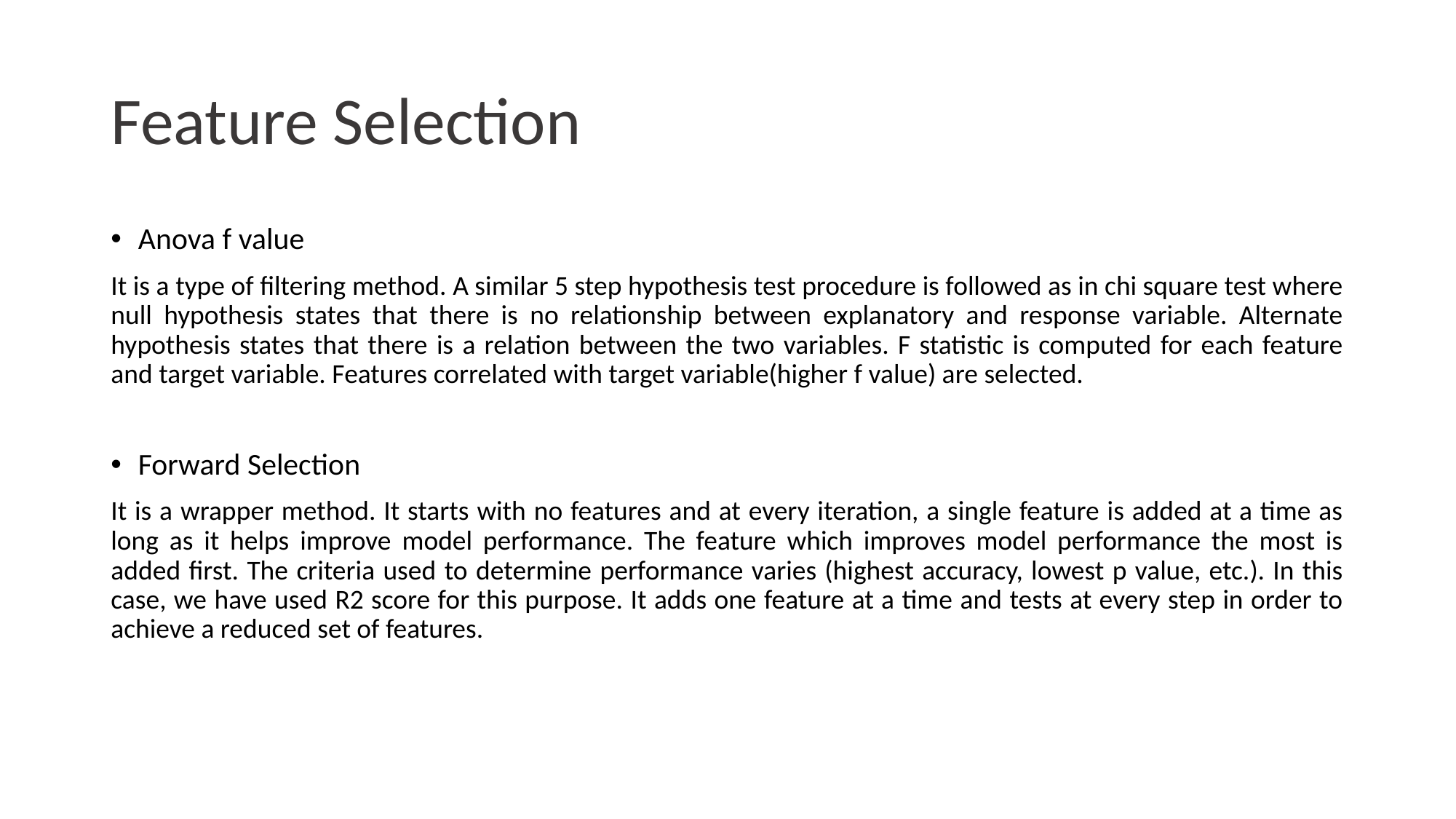

# Feature Selection
Anova f value
It is a type of filtering method. A similar 5 step hypothesis test procedure is followed as in chi square test where null hypothesis states that there is no relationship between explanatory and response variable. Alternate hypothesis states that there is a relation between the two variables. F statistic is computed for each feature and target variable. Features correlated with target variable(higher f value) are selected.

Forward Selection
It is a wrapper method. It starts with no features and at every iteration, a single feature is added at a time as long as it helps improve model performance. The feature which improves model performance the most is added first. The criteria used to determine performance varies (highest accuracy, lowest p value, etc.). In this case, we have used R2 score for this purpose. It adds one feature at a time and tests at every step in order to achieve a reduced set of features.